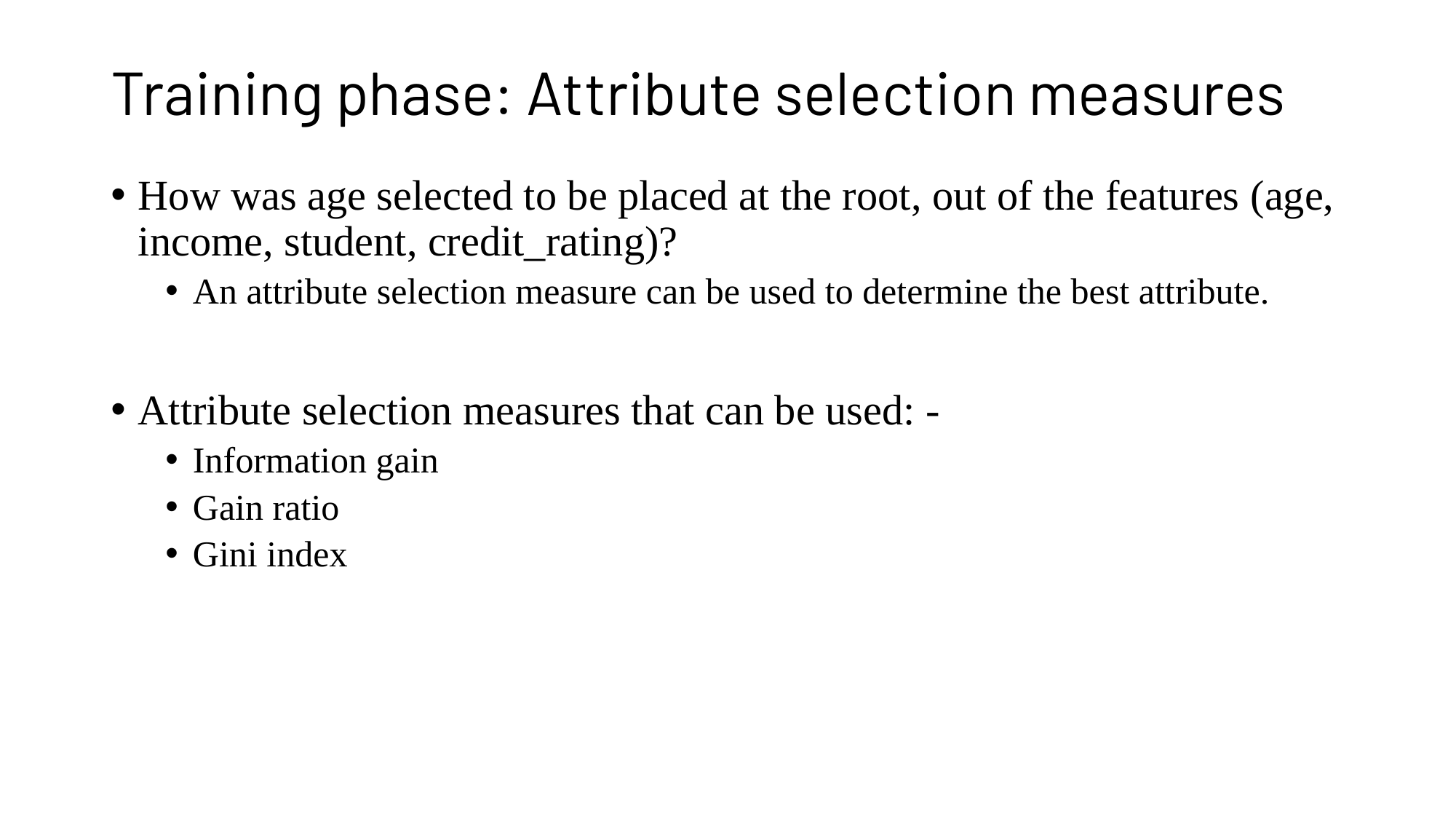

# Training phase: Attribute selection measures
How was age selected to be placed at the root, out of the features (age, income, student, credit_rating)?
An attribute selection measure can be used to determine the best attribute.

Attribute selection measures that can be used: -
Information gain
Gain ratio
Gini index